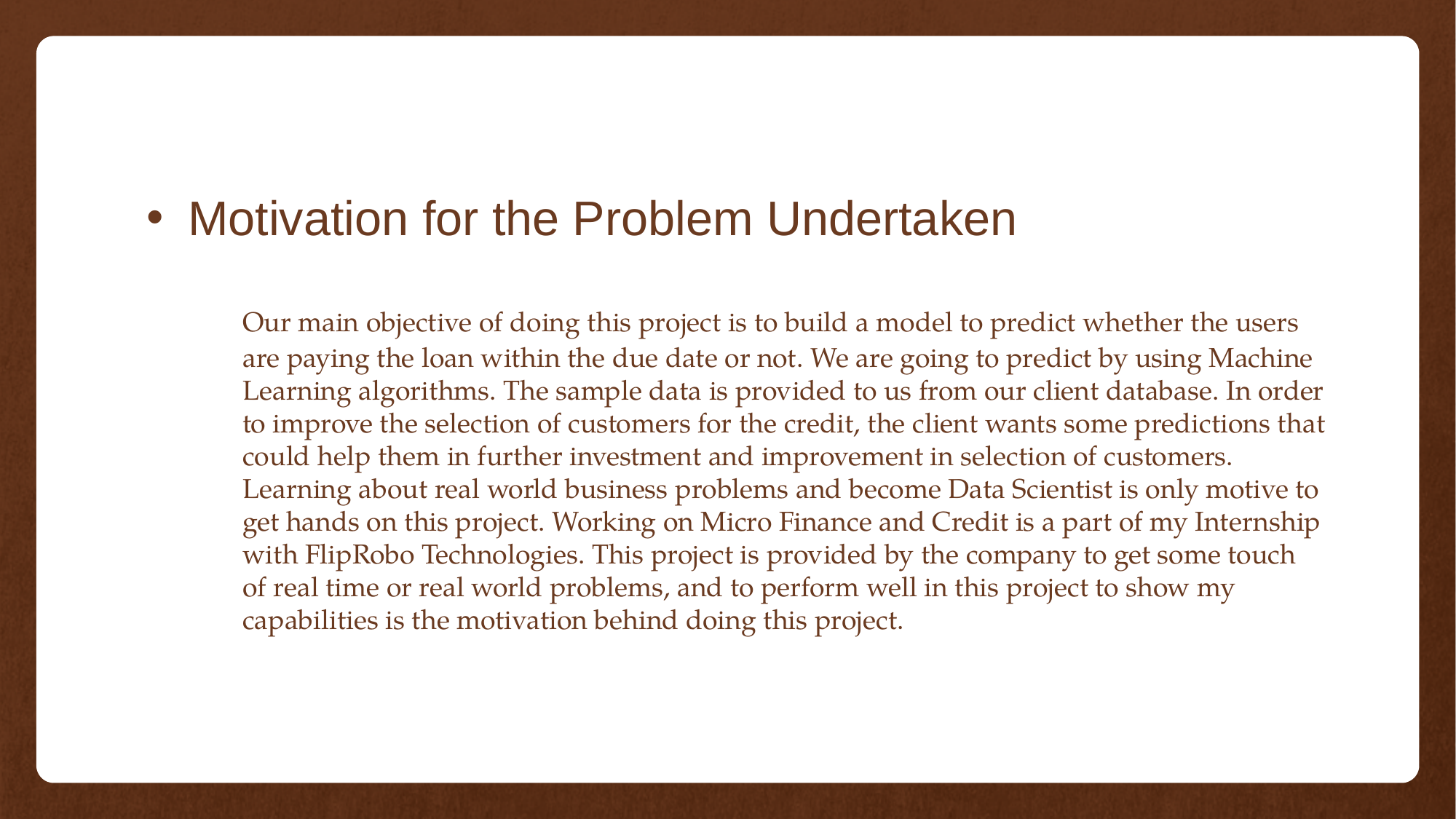

Motivation for the Problem Undertaken

	Our main objective of doing this project is to build a model to predict whether the users are paying the loan within the due date or not. We are going to predict by using Machine Learning algorithms. The sample data is provided to us from our client database. In order to improve the selection of customers for the credit, the client wants some predictions that could help them in further investment and improvement in selection of customers. Learning about real world business problems and become Data Scientist is only motive to get hands on this project. Working on Micro Finance and Credit is a part of my Internship with FlipRobo Technologies. This project is provided by the company to get some touch of real time or real world problems, and to perform well in this project to show my capabilities is the motivation behind doing this project.